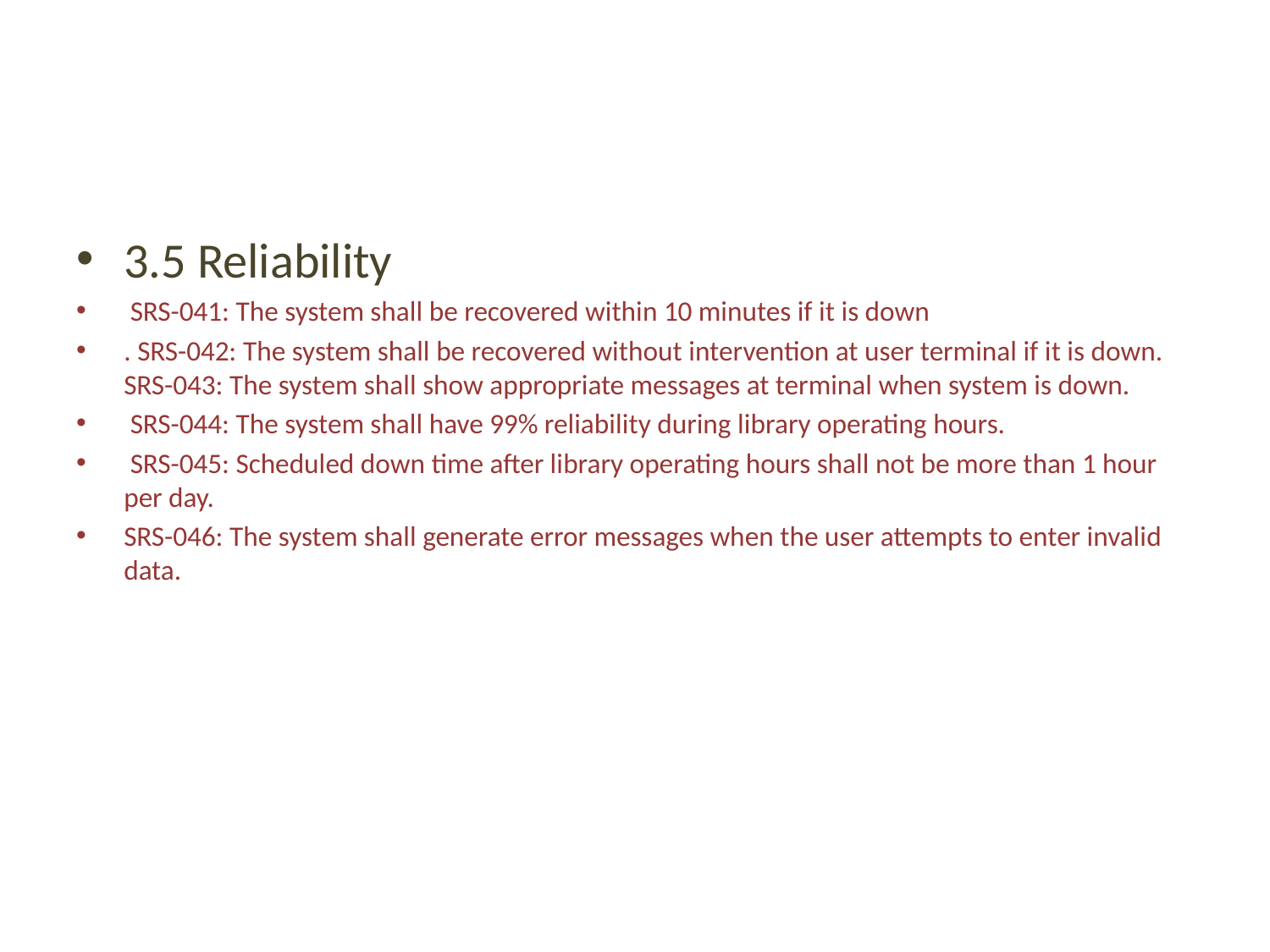

#
3.5 Reliability
 SRS-041: The system shall be recovered within 10 minutes if it is down
. SRS-042: The system shall be recovered without intervention at user terminal if it is down. SRS-043: The system shall show appropriate messages at terminal when system is down.
 SRS-044: The system shall have 99% reliability during library operating hours.
 SRS-045: Scheduled down time after library operating hours shall not be more than 1 hour per day.
SRS-046: The system shall generate error messages when the user attempts to enter invalid data.